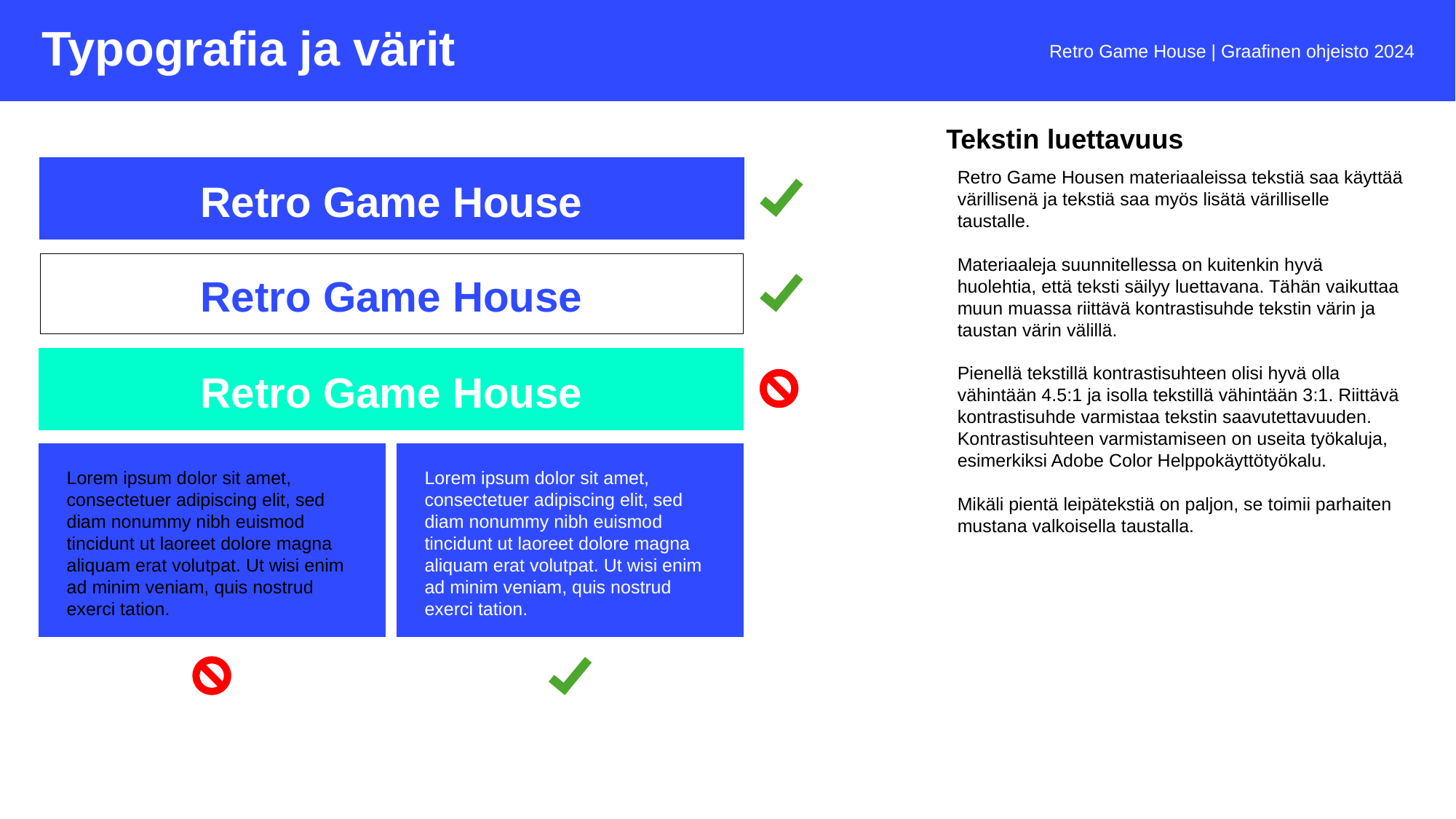

Typografia ja värit
Retro Game House | Graafinen ohjeisto 2024
Tekstin luettavuus

Retro Game Housen materiaaleissa tekstiä saa käyttää värillisenä ja tekstiä saa myös lisätä värilliselle taustalle.

Materiaaleja suunnitellessa on kuitenkin hyvä huolehtia, että teksti säilyy luettavana. Tähän vaikuttaa muun muassa riittävä kontrastisuhde tekstin värin ja taustan värin välillä.

Pienellä tekstillä kontrastisuhteen olisi hyvä olla vähintään 4.5:1 ja isolla tekstillä vähintään 3:1. Riittävä kontrastisuhde varmistaa tekstin saavutettavuuden. Kontrastisuhteen varmistamiseen on useita työkaluja, esimerkiksi Adobe Color Helppokäyttötyökalu.

Mikäli pientä leipätekstiä on paljon, se toimii parhaiten mustana valkoisella taustalla.

Retro Game House

Retro Game House

Retro Game House

Lorem ipsum dolor sit amet, consectetuer adipiscing elit, sed diam nonummy nibh euismod tincidunt ut laoreet dolore magna aliquam erat volutpat. Ut wisi enim ad minim veniam, quis nostrud exerci tation.
Lorem ipsum dolor sit amet, consectetuer adipiscing elit, sed diam nonummy nibh euismod tincidunt ut laoreet dolore magna aliquam erat volutpat. Ut wisi enim ad minim veniam, quis nostrud exerci tation.